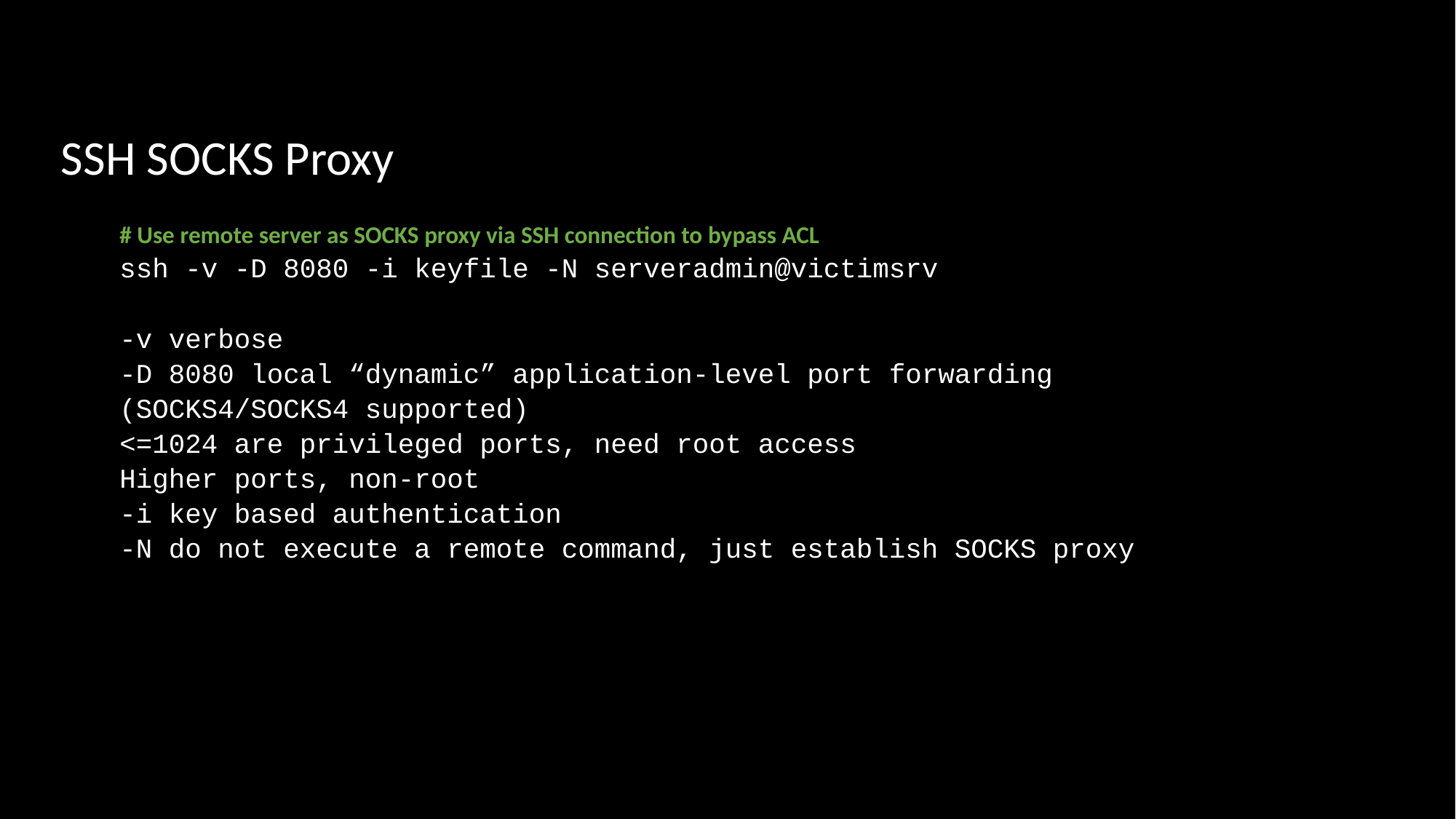

# SSH SOCKS Proxy
# Use remote server as SOCKS proxy via SSH connection to bypass ACL
ssh -v -D 8080 -i keyfile -N serveradmin@victimsrv

-v verbose
-D 8080 local “dynamic” application-level port forwarding (SOCKS4/SOCKS4 supported)
<=1024 are privileged ports, need root access
Higher ports, non-root
-i key based authentication
-N do not execute a remote command, just establish SOCKS proxy